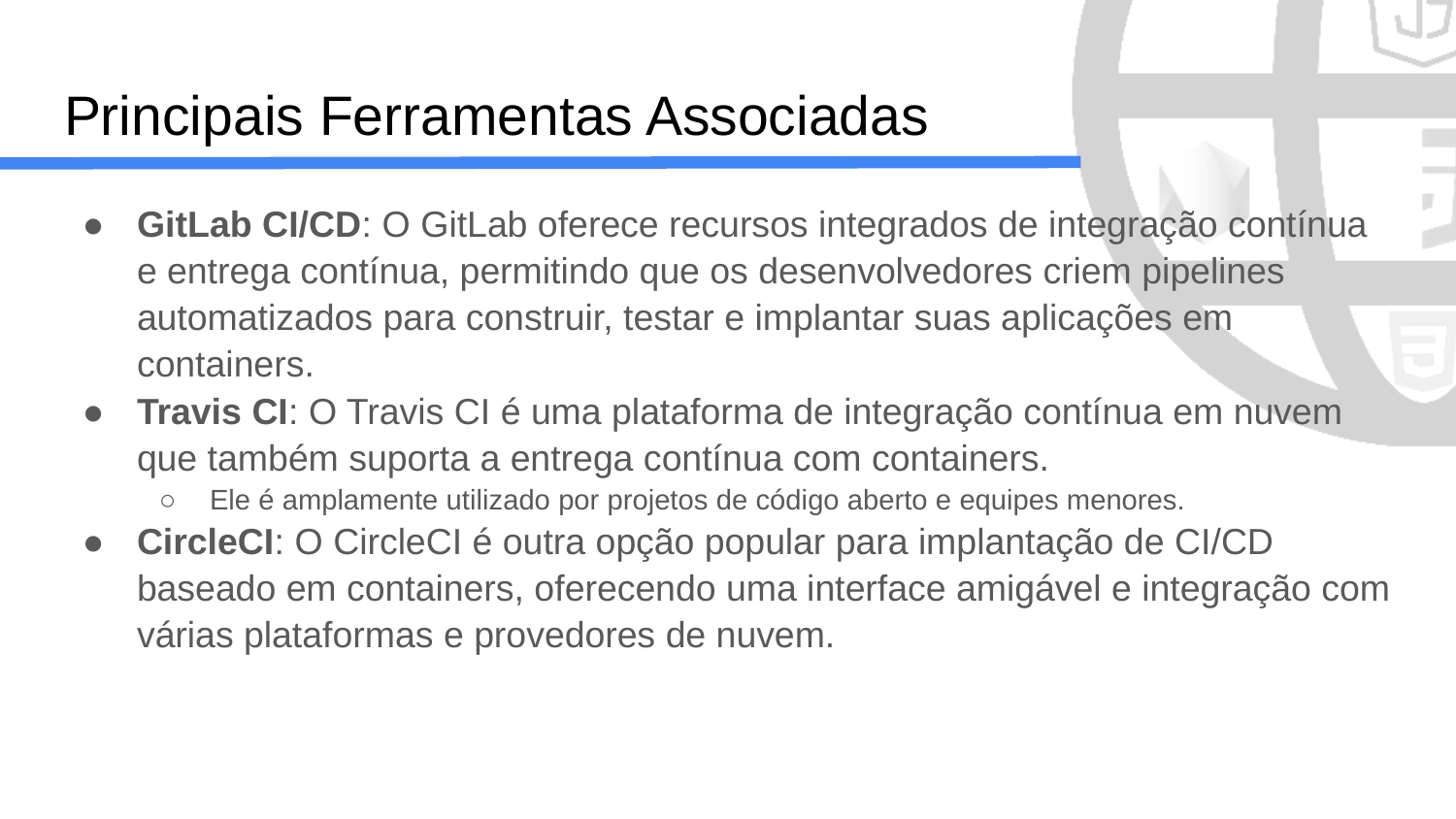

# Principais Ferramentas Associadas
GitLab CI/CD: O GitLab oferece recursos integrados de integração contínua e entrega contínua, permitindo que os desenvolvedores criem pipelines automatizados para construir, testar e implantar suas aplicações em containers.
Travis CI: O Travis CI é uma plataforma de integração contínua em nuvem que também suporta a entrega contínua com containers.
Ele é amplamente utilizado por projetos de código aberto e equipes menores.
CircleCI: O CircleCI é outra opção popular para implantação de CI/CD baseado em containers, oferecendo uma interface amigável e integração com várias plataformas e provedores de nuvem.